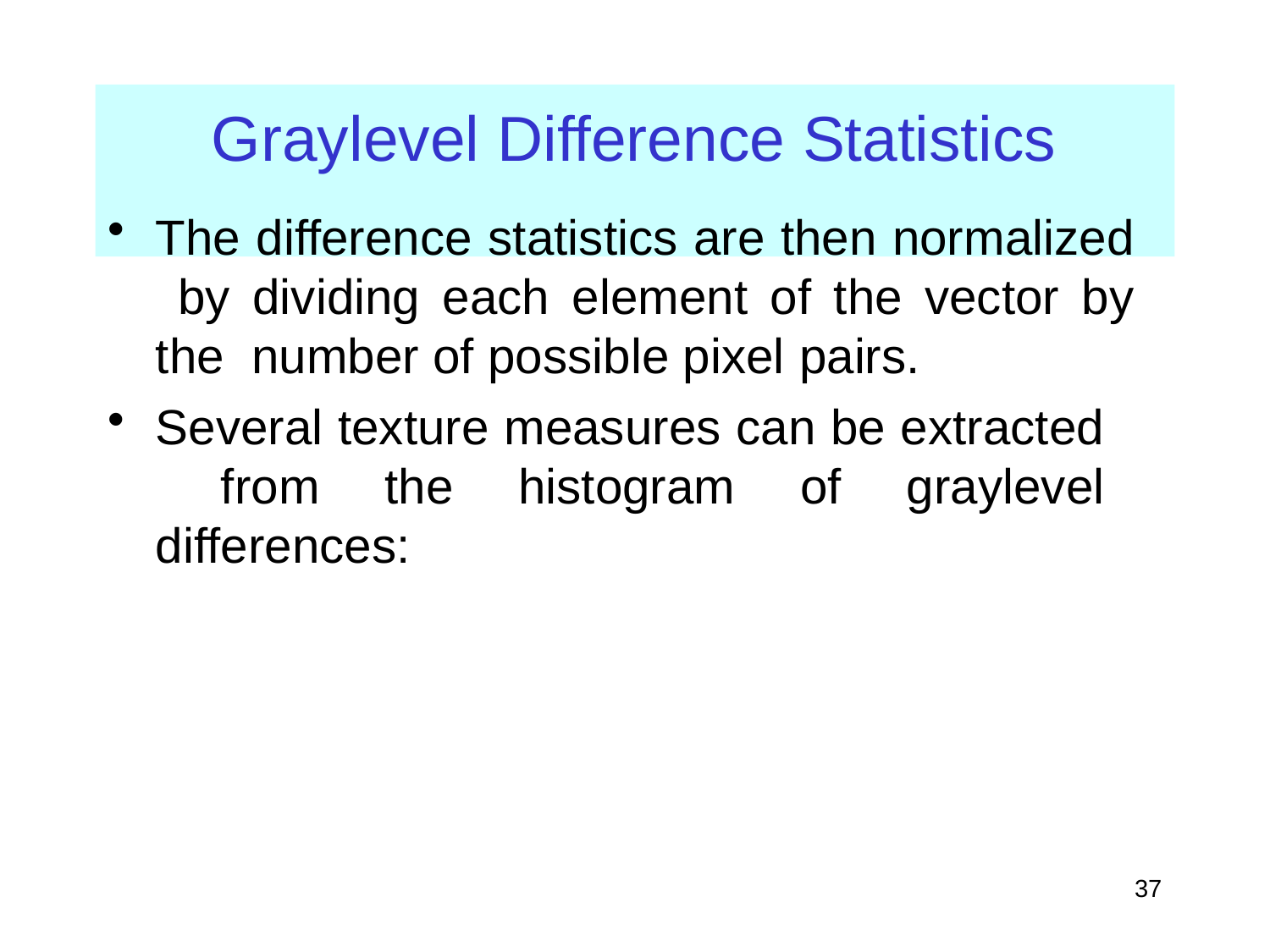

# Graylevel Difference Statistics
The difference statistics are then normalized  by dividing each element of the vector by the  number of possible pixel pairs.
Several texture measures can be extracted  from the histogram of graylevel differences:
37